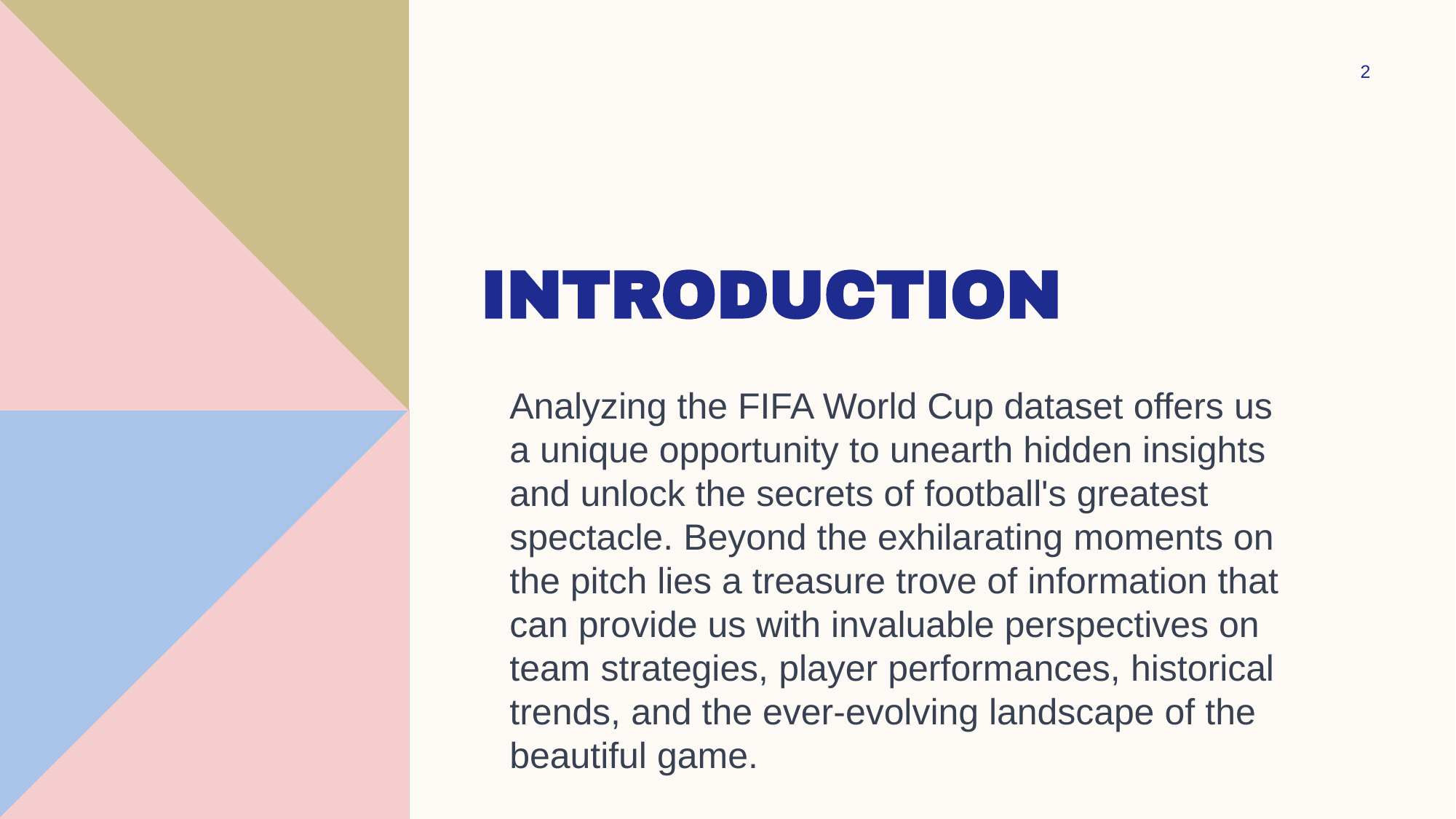

2
# Introduction
Analyzing the FIFA World Cup dataset offers us a unique opportunity to unearth hidden insights and unlock the secrets of football's greatest spectacle. Beyond the exhilarating moments on the pitch lies a treasure trove of information that can provide us with invaluable perspectives on team strategies, player performances, historical trends, and the ever-evolving landscape of the beautiful game.